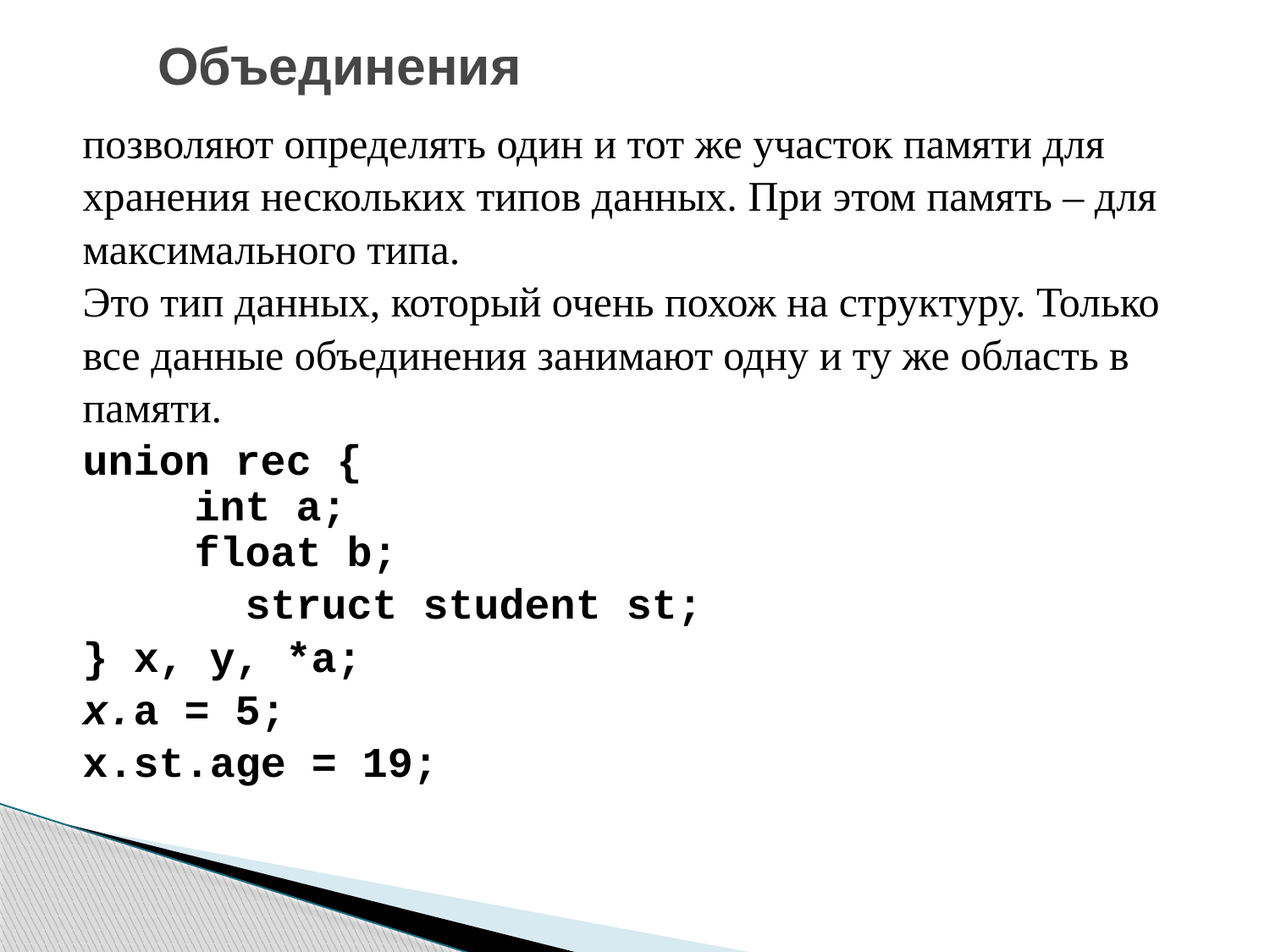

Объединения
позволяют определять один и тот же участок памяти для
хранения нескольких типов данных. При этом память – для
максимального типа.
Это тип данных, который очень похож на структуру. Только
все данные объединения занимают одну и ту же область в
памяти.
union rec {
   int a;
   float b;
		struct student st;
} x, y, *a;
x.a = 5;
x.st.age = 19;